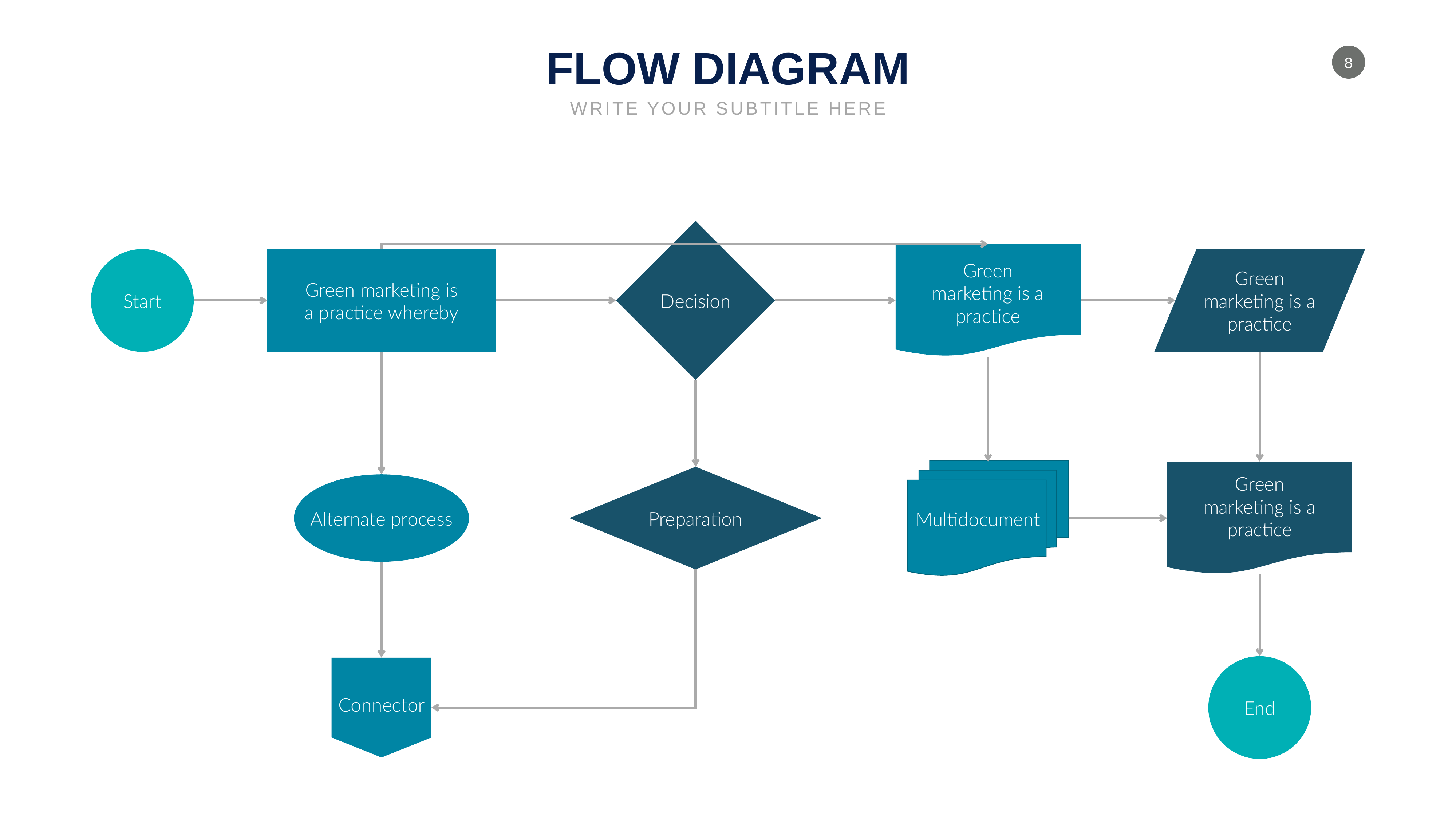

FLOW DIAGRAM
WRITE YOUR SUBTITLE HERE

Green marketing is a practice
Green marketing is a practice
Green marketing is a practice whereby
Start
Decision

Green marketing is a practice

Alternate process
Preparation
Multidocument

Connector
End